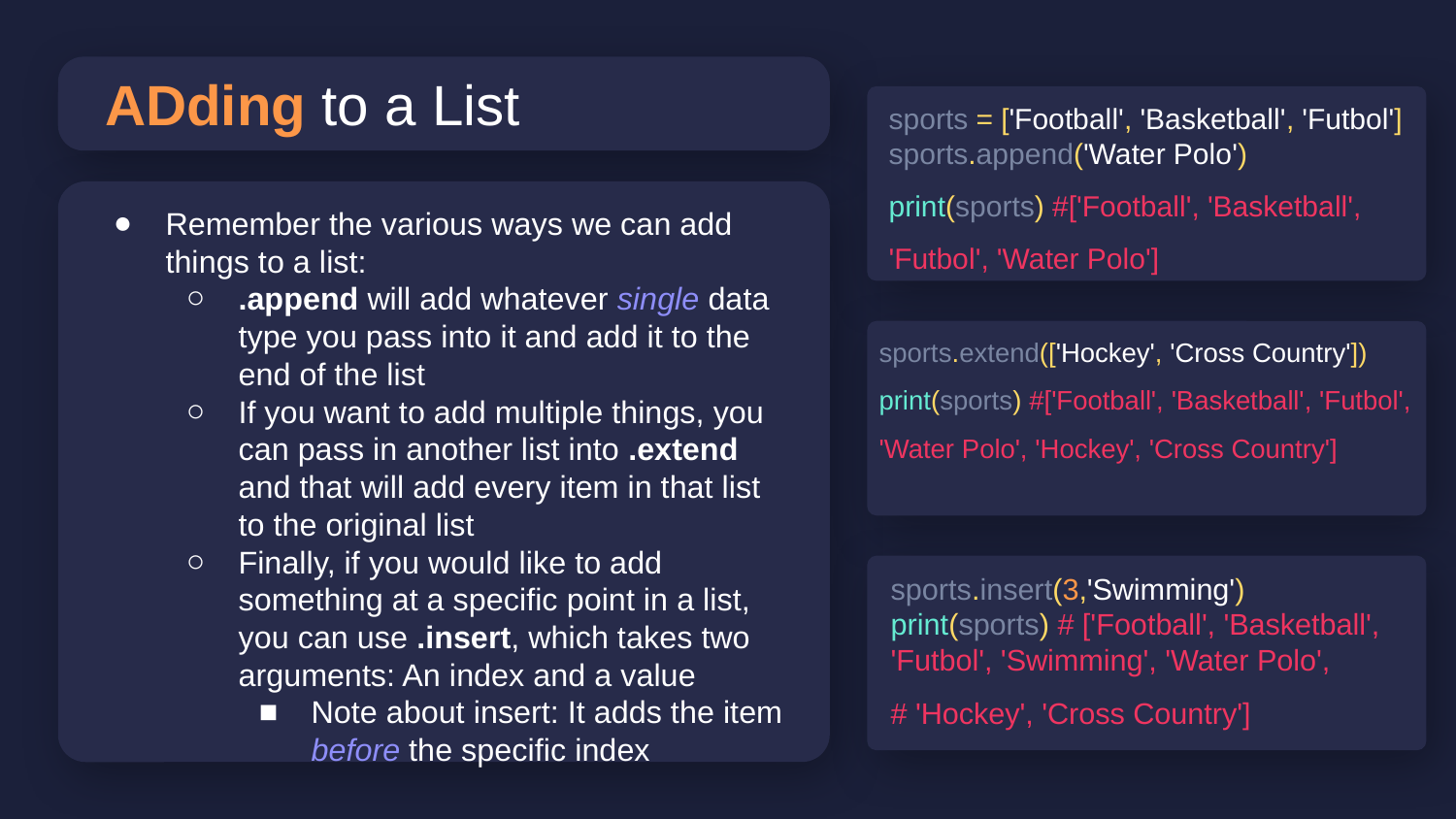

# ADding to a List

sports = ['Football', 'Basketball', 'Futbol']
sports.append('Water Polo')
print(sports) #['Football', 'Basketball', 'Futbol', 'Water Polo']
Remember the various ways we can add things to a list:
.append will add whatever single data type you pass into it and add it to the end of the list
If you want to add multiple things, you can pass in another list into .extend and that will add every item in that list to the original list
Finally, if you would like to add something at a specific point in a list, you can use .insert, which takes two arguments: An index and a value
Note about insert: It adds the item before the specific index
sports.extend(['Hockey', 'Cross Country'])
print(sports) #['Football', 'Basketball', 'Futbol', 'Water Polo', 'Hockey', 'Cross Country']

sports.insert(3,'Swimming')
print(sports) # ['Football', 'Basketball', 'Futbol', 'Swimming', 'Water Polo',
# 'Hockey', 'Cross Country']